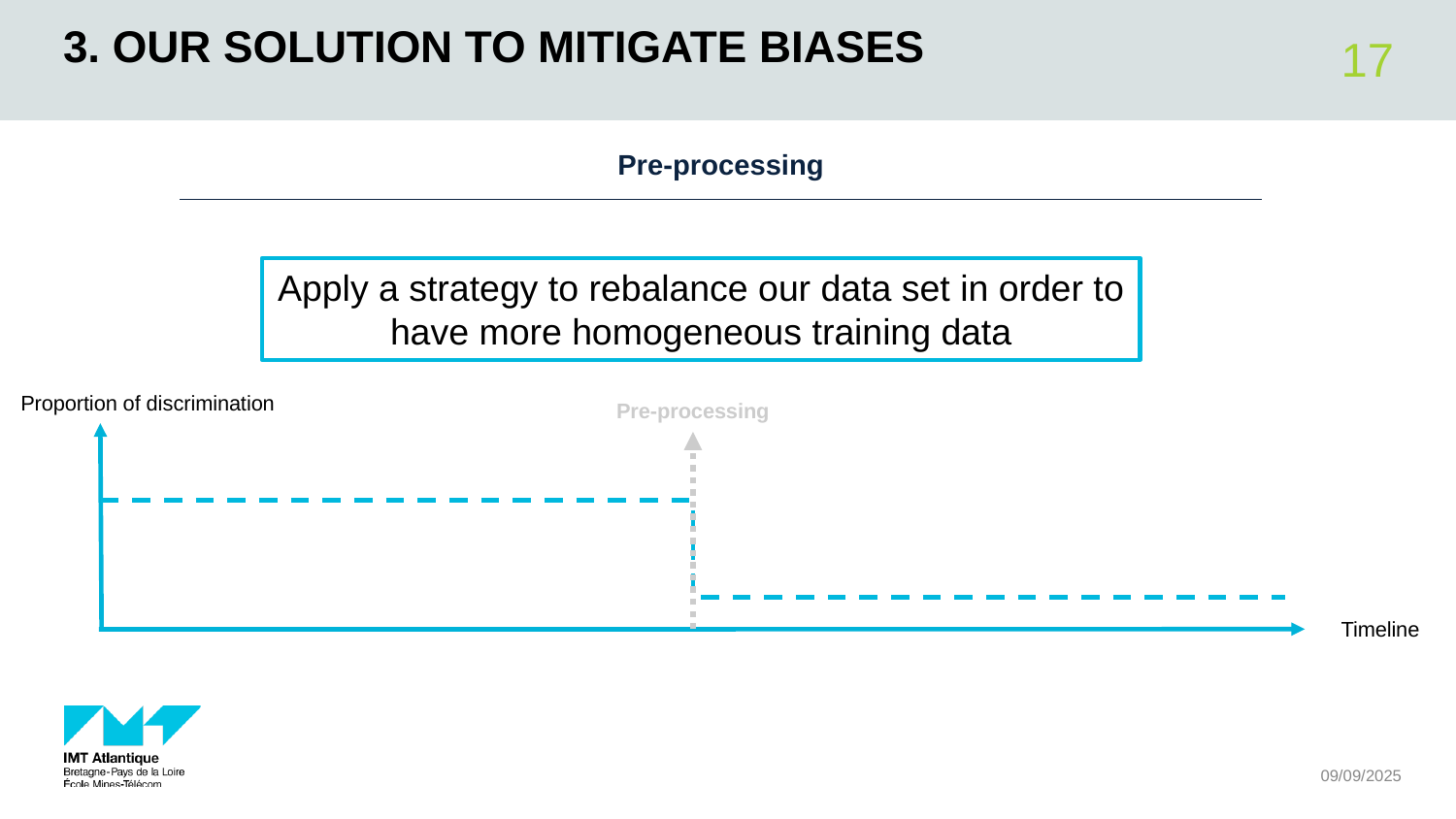

# 3. Our SOLUTION to mitigate biases
17

Pre-processing
Apply a strategy to rebalance our data set in order to have more homogeneous training data
Proportion of discrimination​
Pre-processing
Timeline
09/09/2025